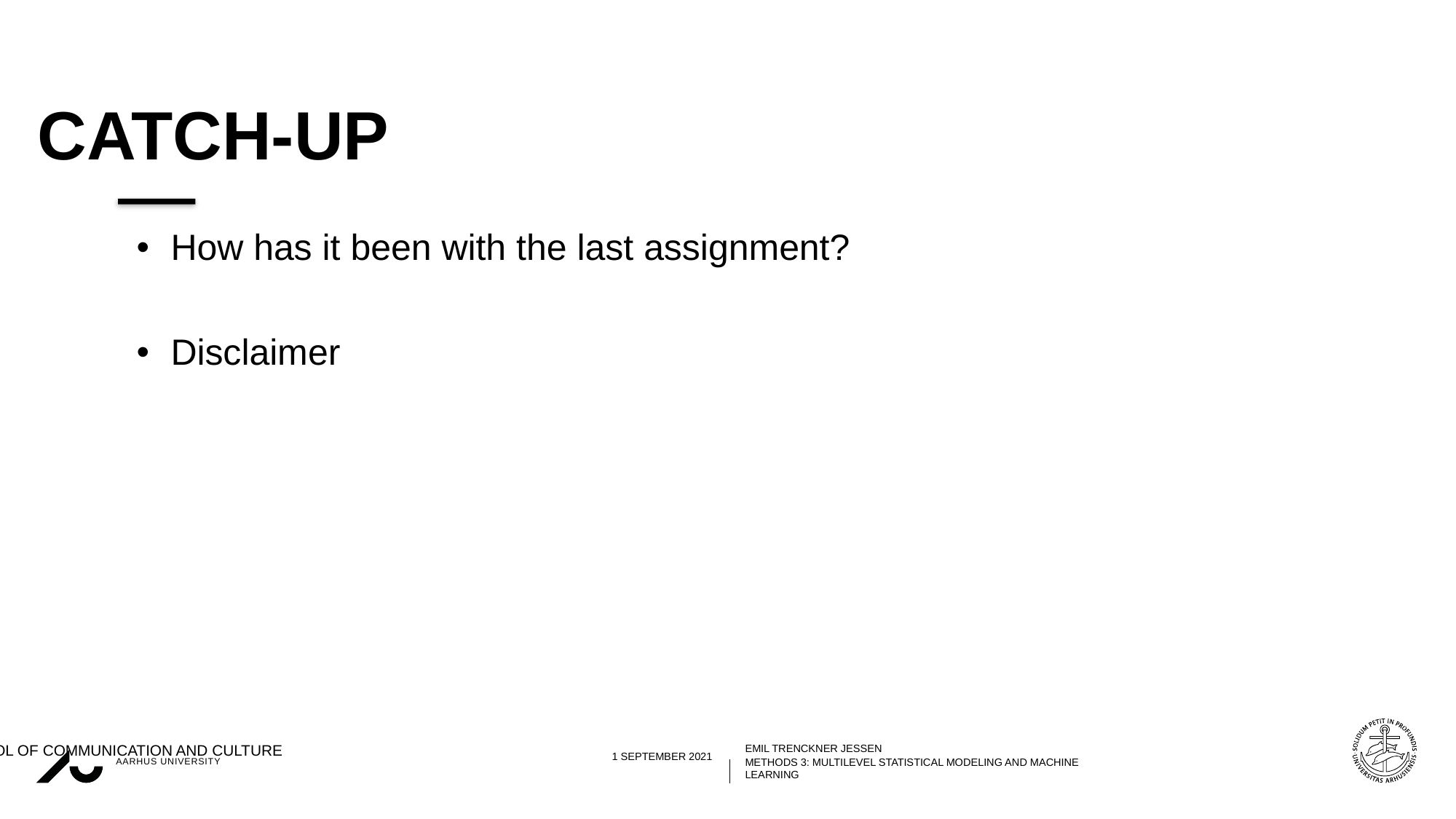

# catch-up
How has it been with the last assignment?

Disclaimer